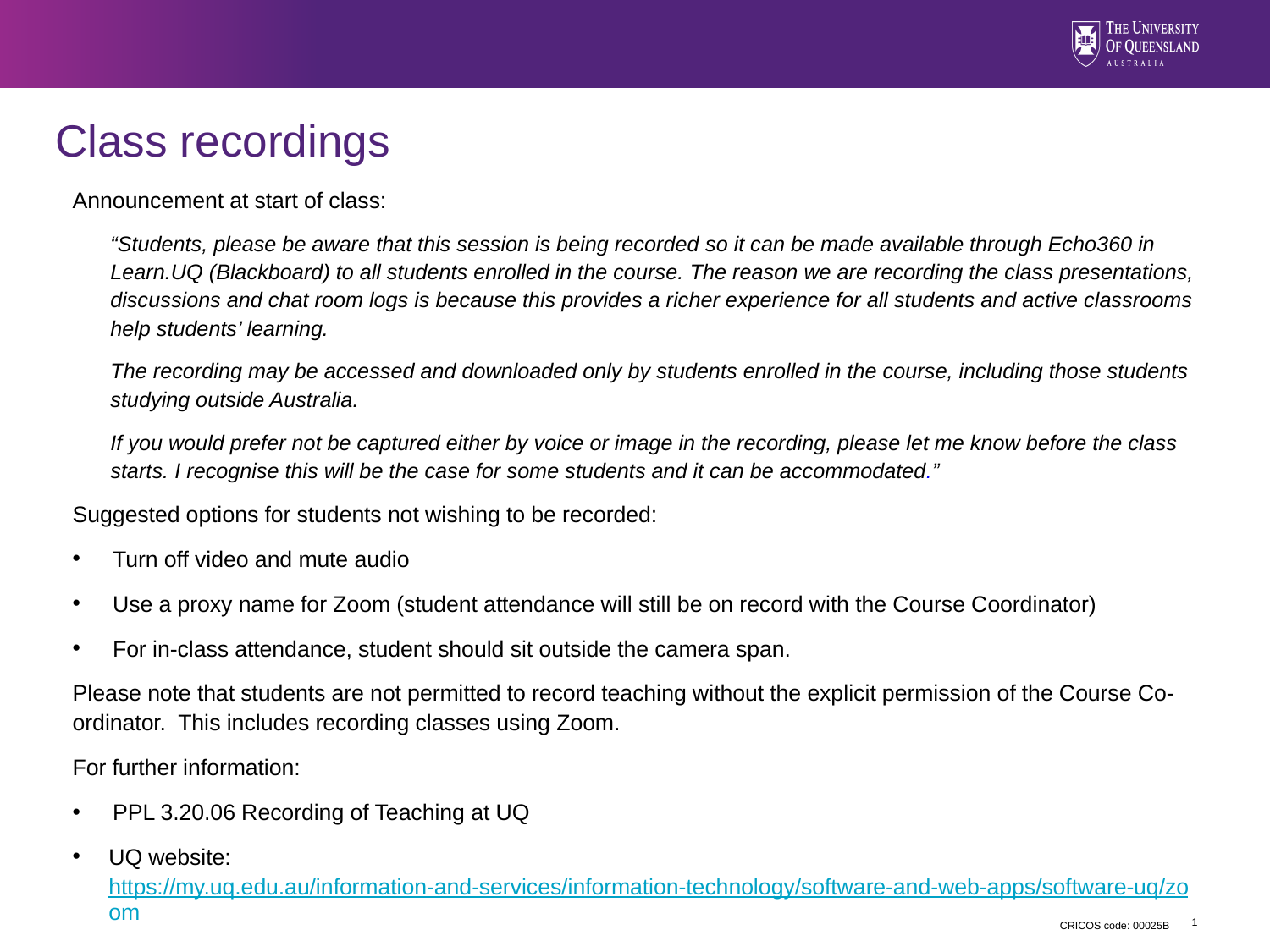

# Class recordings
Announcement at start of class:
“Students, please be aware that this session is being recorded so it can be made available through Echo360 in Learn.UQ (Blackboard) to all students enrolled in the course. The reason we are recording the class presentations, discussions and chat room logs is because this provides a richer experience for all students and active classrooms help students’ learning.
The recording may be accessed and downloaded only by students enrolled in the course, including those students studying outside Australia.
If you would prefer not be captured either by voice or image in the recording, please let me know before the class starts. I recognise this will be the case for some students and it can be accommodated.”
Suggested options for students not wishing to be recorded:
Turn off video and mute audio
Use a proxy name for Zoom (student attendance will still be on record with the Course Coordinator)
For in-class attendance, student should sit outside the camera span.
Please note that students are not permitted to record teaching without the explicit permission of the Course Co-ordinator.  This includes recording classes using Zoom.
For further information:
PPL 3.20.06 Recording of Teaching at UQ
UQ website: https://my.uq.edu.au/information-and-services/information-technology/software-and-web-apps/software-uq/zoom

1
CRICOS code: 00025B